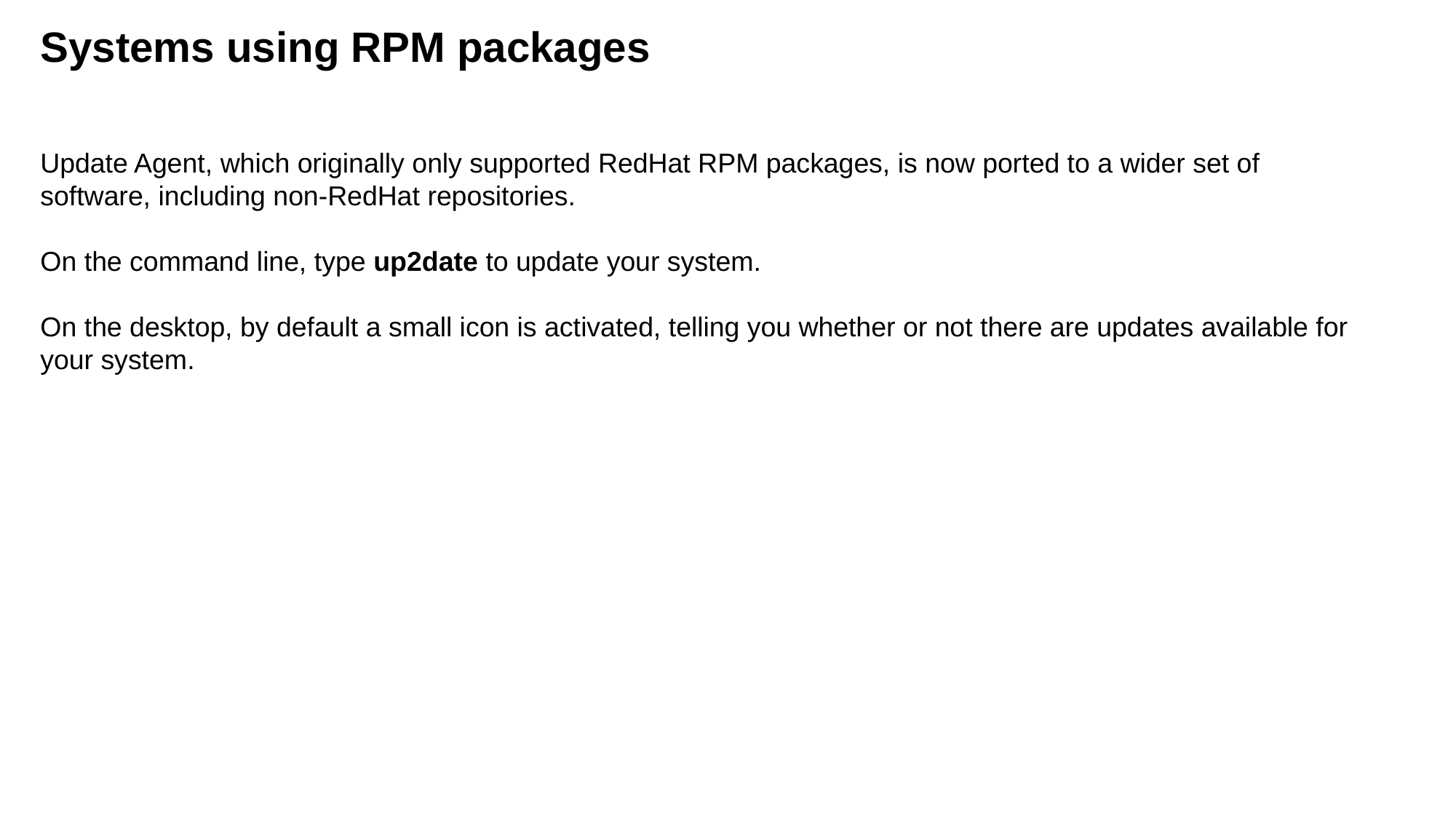

Systems using RPM packages
Update Agent, which originally only supported RedHat RPM packages, is now ported to a wider set of
software, including non-RedHat repositories.

On the command line, type up2date to update your system.

On the desktop, by default a small icon is activated, telling you whether or not there are updates available for
your system.